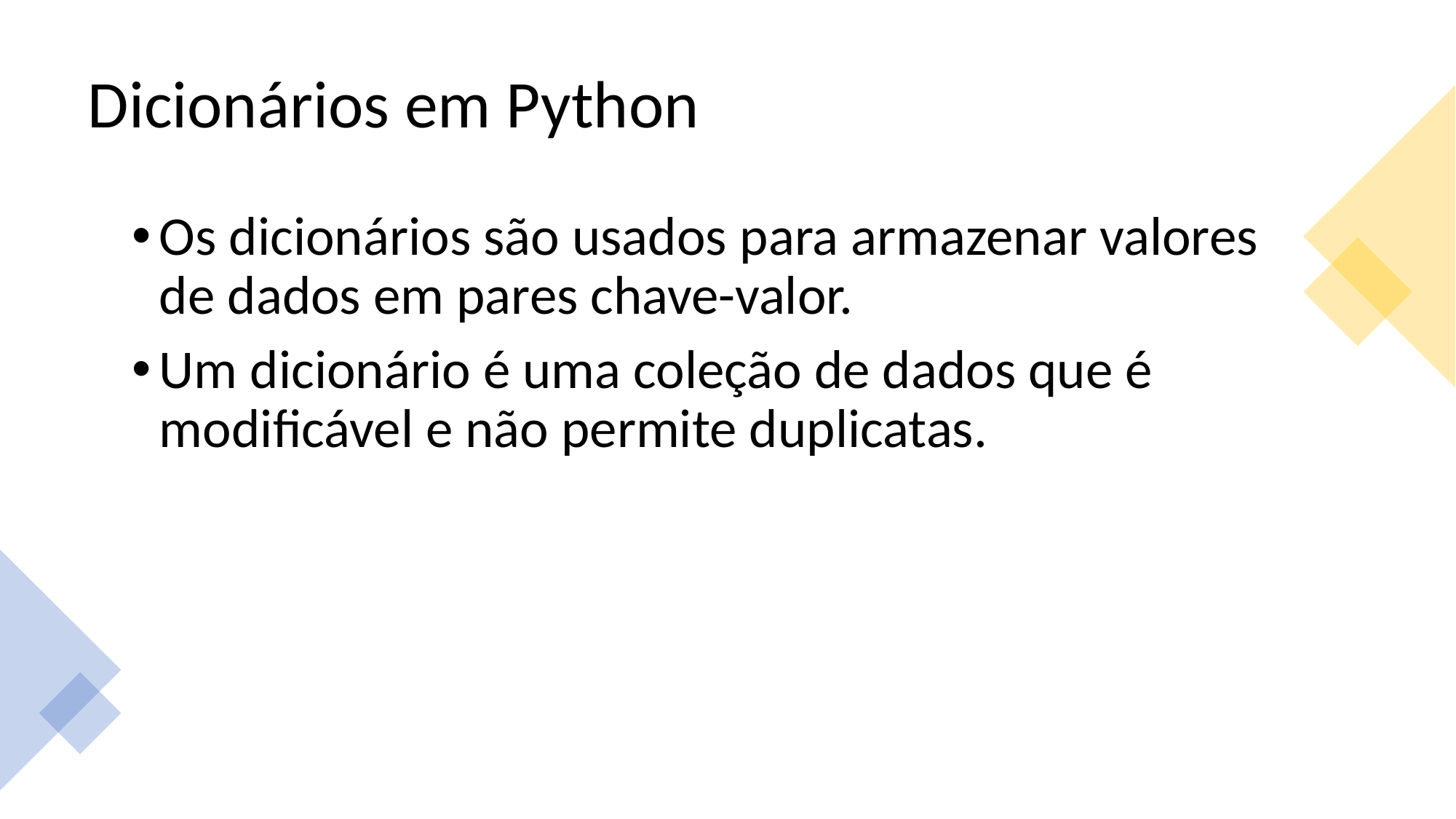

# Dicionários em Python

Os dicionários são usados ​​para armazenar valores de dados em pares chave-valor.
Um dicionário é uma coleção de dados que é modificável e não permite duplicatas.